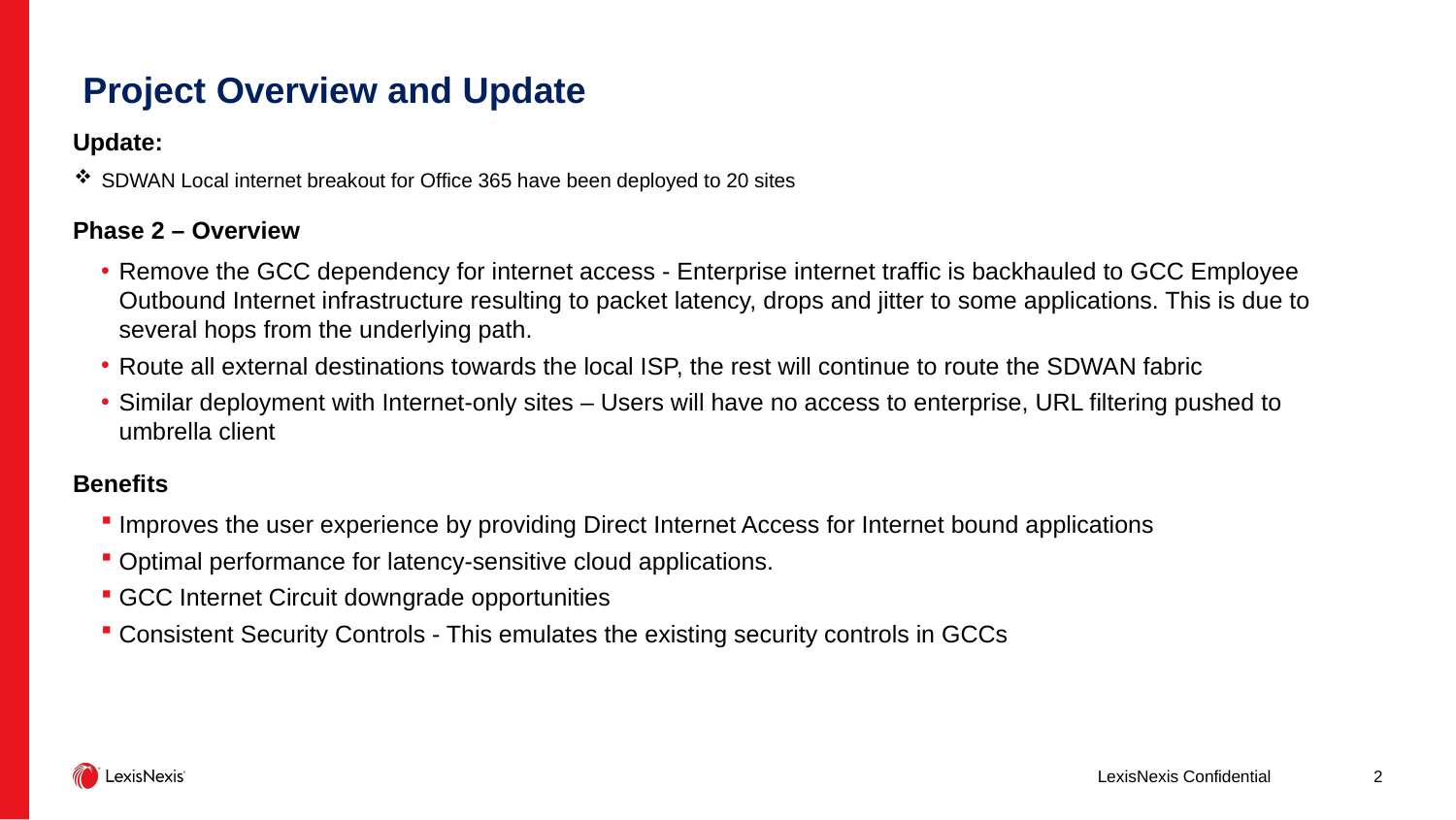

# Project Overview and Update
Update:
SDWAN Local internet breakout for Office 365 have been deployed to 20 sites
Phase 2 – Overview
Remove the GCC dependency for internet access - Enterprise internet traffic is backhauled to GCC Employee Outbound Internet infrastructure resulting to packet latency, drops and jitter to some applications. This is due to several hops from the underlying path.
Route all external destinations towards the local ISP, the rest will continue to route the SDWAN fabric
Similar deployment with Internet-only sites – Users will have no access to enterprise, URL filtering pushed to umbrella client
Benefits
Improves the user experience by providing Direct Internet Access for Internet bound applications
Optimal performance for latency-sensitive cloud applications.
GCC Internet Circuit downgrade opportunities
Consistent Security Controls - This emulates the existing security controls in GCCs

LexisNexis Confidential
2